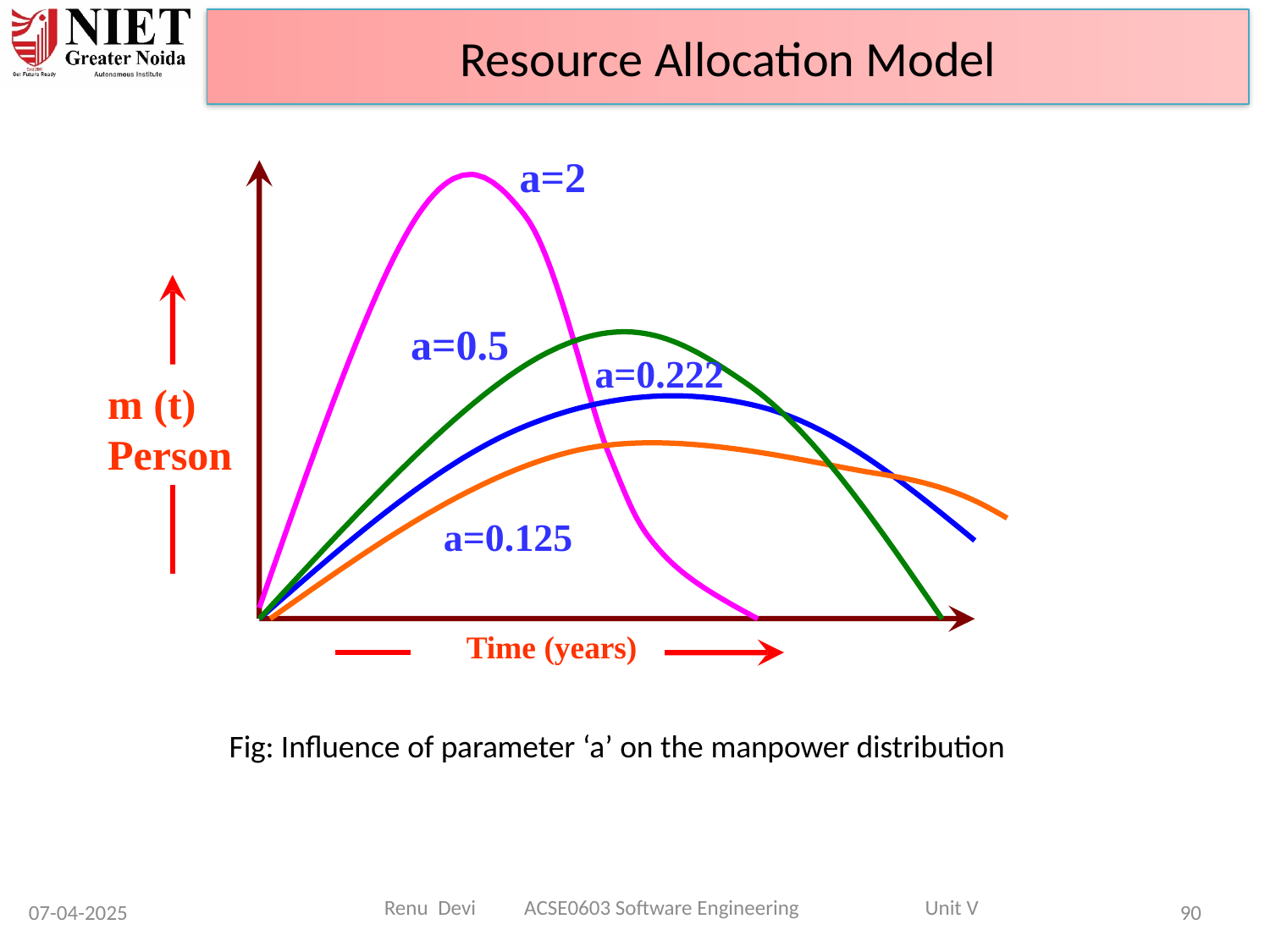

Resource Allocation Model
a=2

a=0.5
a=0.222
m (t)  Person

a=0.125
Time (years)

Fig: Influence of parameter ‘a’ on the manpower distribution
Renu  Devi          ACSE0603 Software Engineering                          Unit V
07-04-2025
90